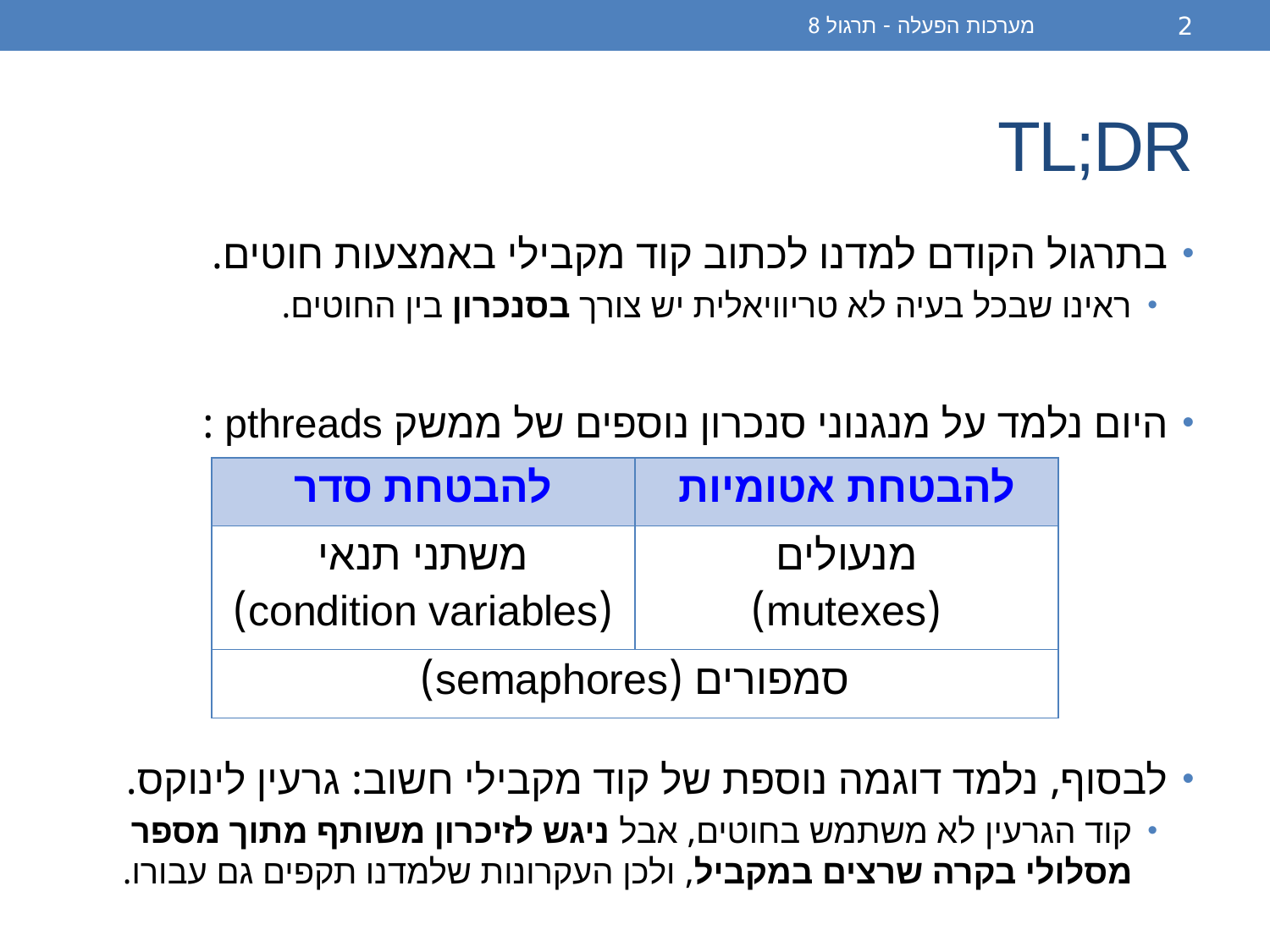

מערכות הפעלה - תרגול 8
2
# TL;DR
בתרגול הקודם למדנו לכתוב קוד מקבילי באמצעות חוטים.
ראינו שבכל בעיה לא טריוויאלית יש צורך בסנכרון בין החוטים.

היום נלמד על מנגנוני סנכרון נוספים של ממשק pthreads :

לבסוף, נלמד דוגמה נוספת של קוד מקבילי חשוב: גרעין לינוקס.
קוד הגרעין לא משתמש בחוטים, אבל ניגש לזיכרון משותף מתוך מספר מסלולי בקרה שרצים במקביל, ולכן העקרונות שלמדנו תקפים גם עבורו.
| להבטחת סדר | להבטחת אטומיות |
| --- | --- |
| משתני תנאי (condition variables) | מנעולים (mutexes) |
| סמפורים (semaphores) |  |